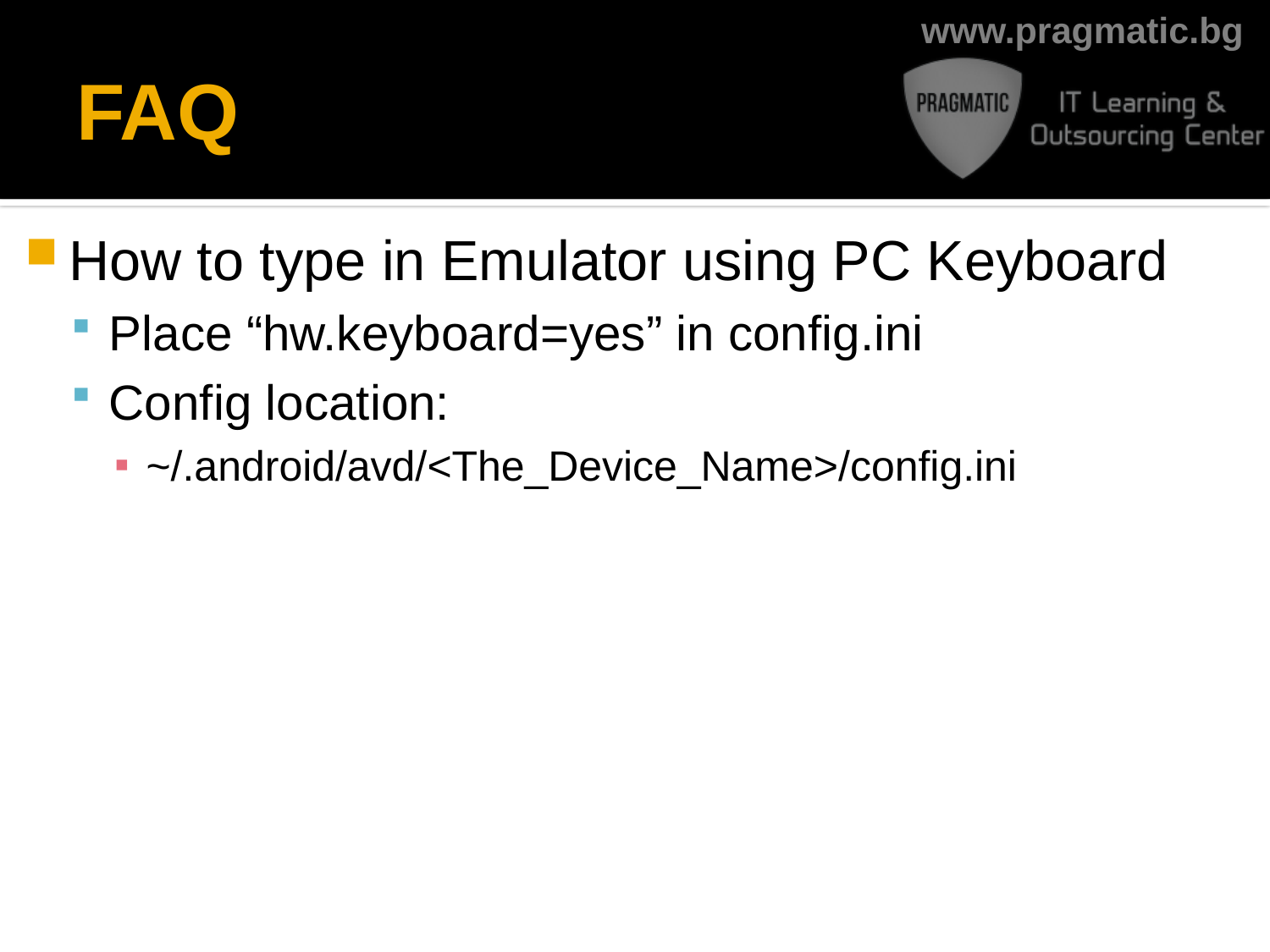

# FAQ
How to type in Emulator using PC Keyboard
Place “hw.keyboard=yes” in config.ini
Config location:
~/.android/avd/<The_Device_Name>/config.ini